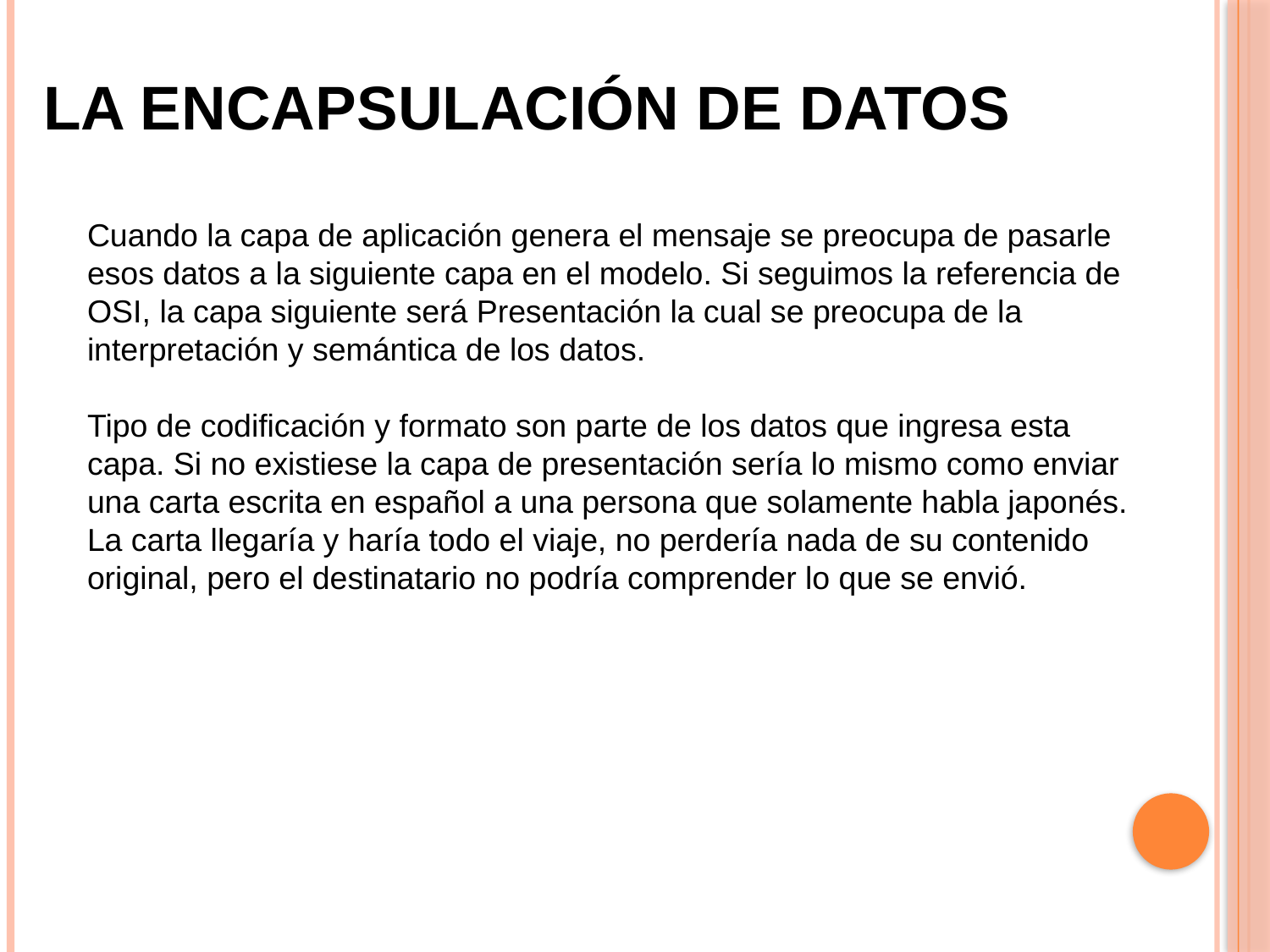

La encapsulación de datos

Cuando la capa de aplicación genera el mensaje se preocupa de pasarle esos datos a la siguiente capa en el modelo. Si seguimos la referencia de OSI, la capa siguiente será Presentación la cual se preocupa de la interpretación y semántica de los datos.
Tipo de codificación y formato son parte de los datos que ingresa esta capa. Si no existiese la capa de presentación sería lo mismo como enviar una carta escrita en español a una persona que solamente habla japonés. La carta llegaría y haría todo el viaje, no perdería nada de su contenido original, pero el destinatario no podría comprender lo que se envió.